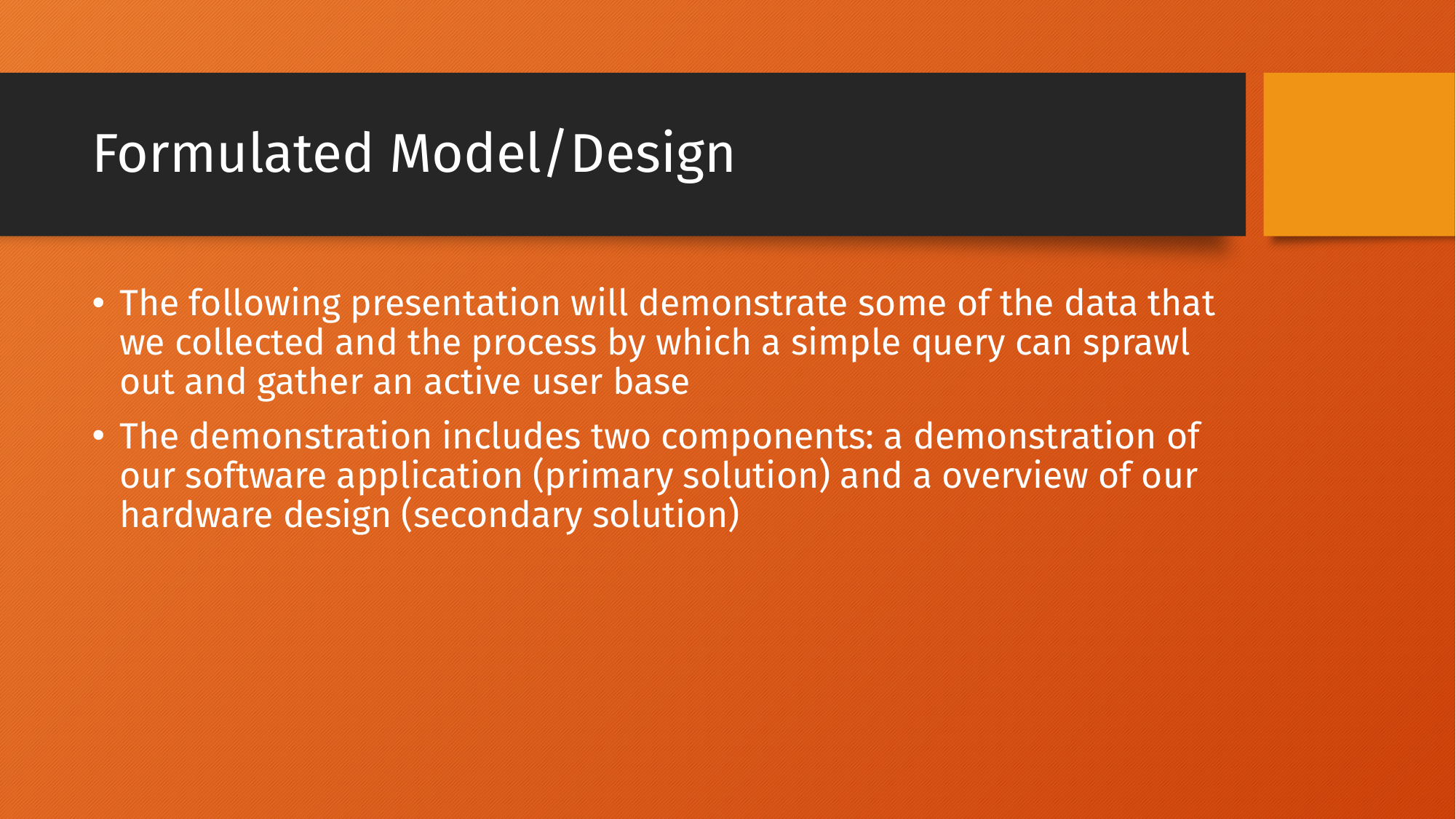

# Formulated Model/Design
The following presentation will demonstrate some of the data that we collected and the process by which a simple query can sprawl out and gather an active user base
The demonstration includes two components: a demonstration of our software application (primary solution) and a overview of our hardware design (secondary solution)